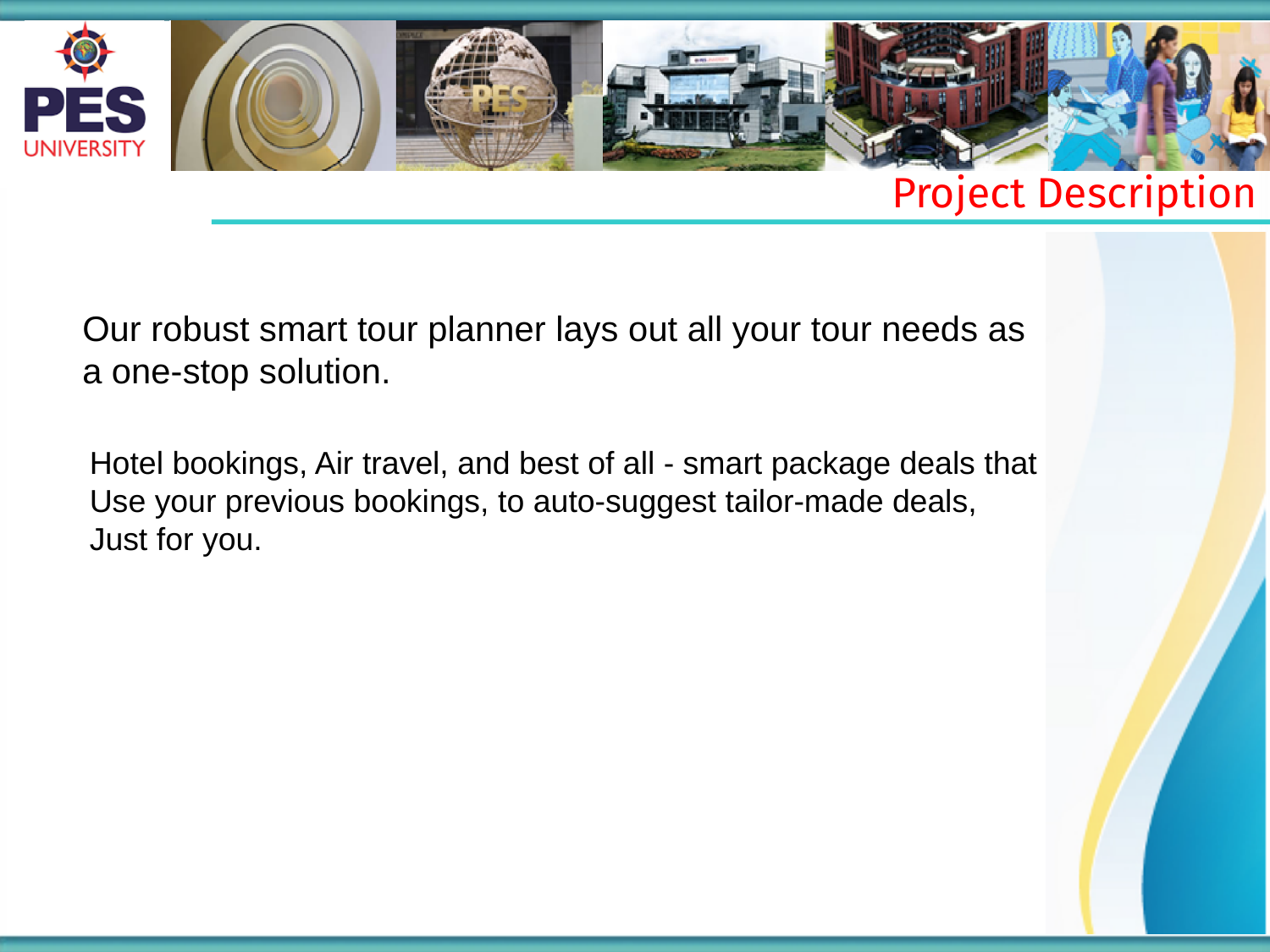

Project Description

Our robust smart tour planner lays out all your tour needs as a one-stop solution.
Hotel bookings, Air travel, and best of all - smart package deals that
Use your previous bookings, to auto-suggest tailor-made deals,
Just for you.